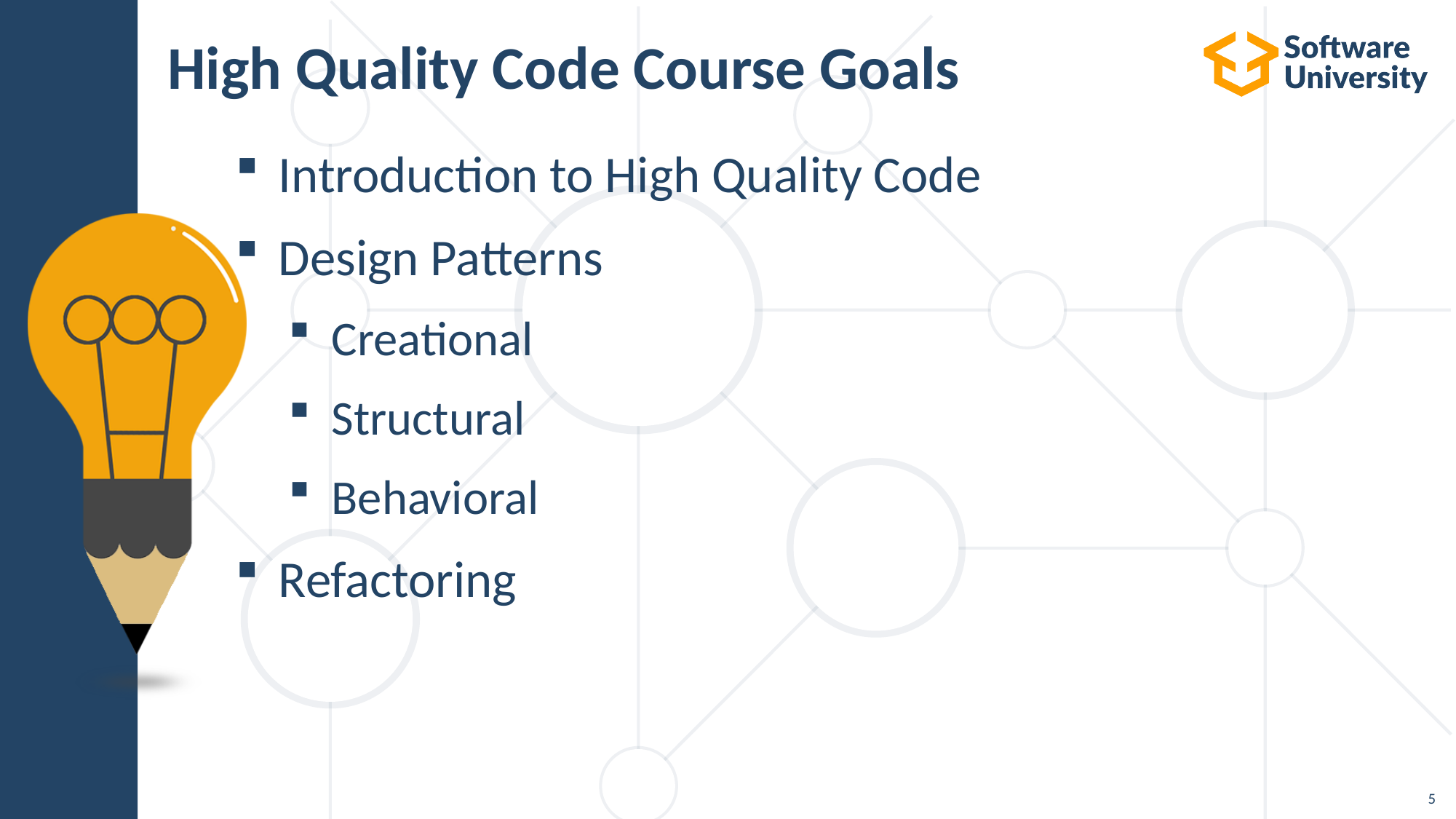

# High Quality Code Course Goals
Introduction to High Quality Code
Design Patterns
Creational
Structural
Behavioral
Refactoring
5